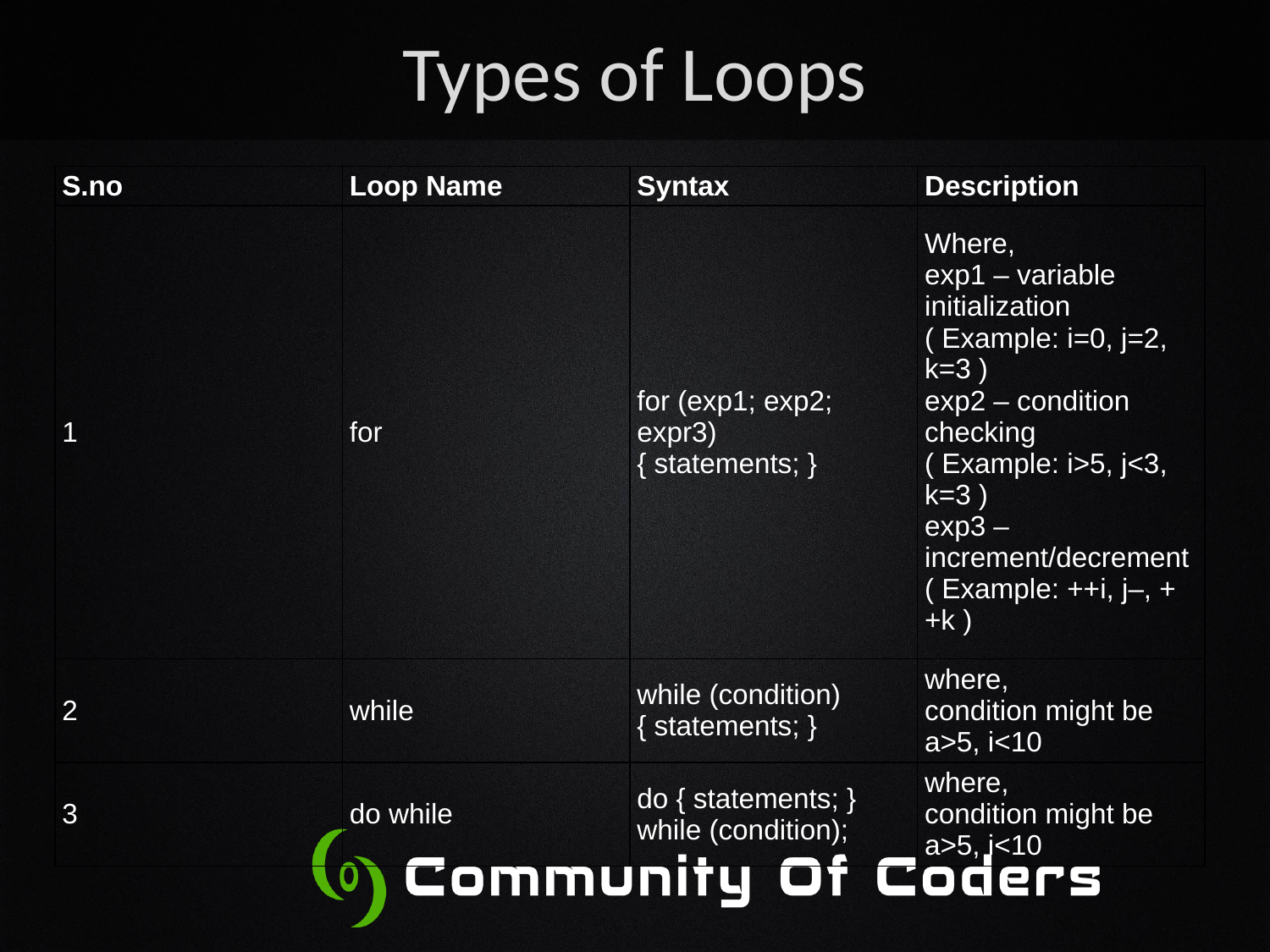

# Types of Loops
| S.no | Loop Name | Syntax | Description |
| --- | --- | --- | --- |
| 1 | for | for (exp1; exp2; expr3) { statements; } | Where, exp1 – variable initialization ( Example: i=0, j=2, k=3 ) exp2 – condition checking ( Example: i>5, j<3, k=3 ) exp3 – increment/decrement ( Example: ++i, j–, ++k ) |
| 2 | while | while (condition) { statements; } | where,  condition might be a>5, i<10 |
| 3 | do while | do { statements; } while (condition); | where, condition might be a>5, i<10 |